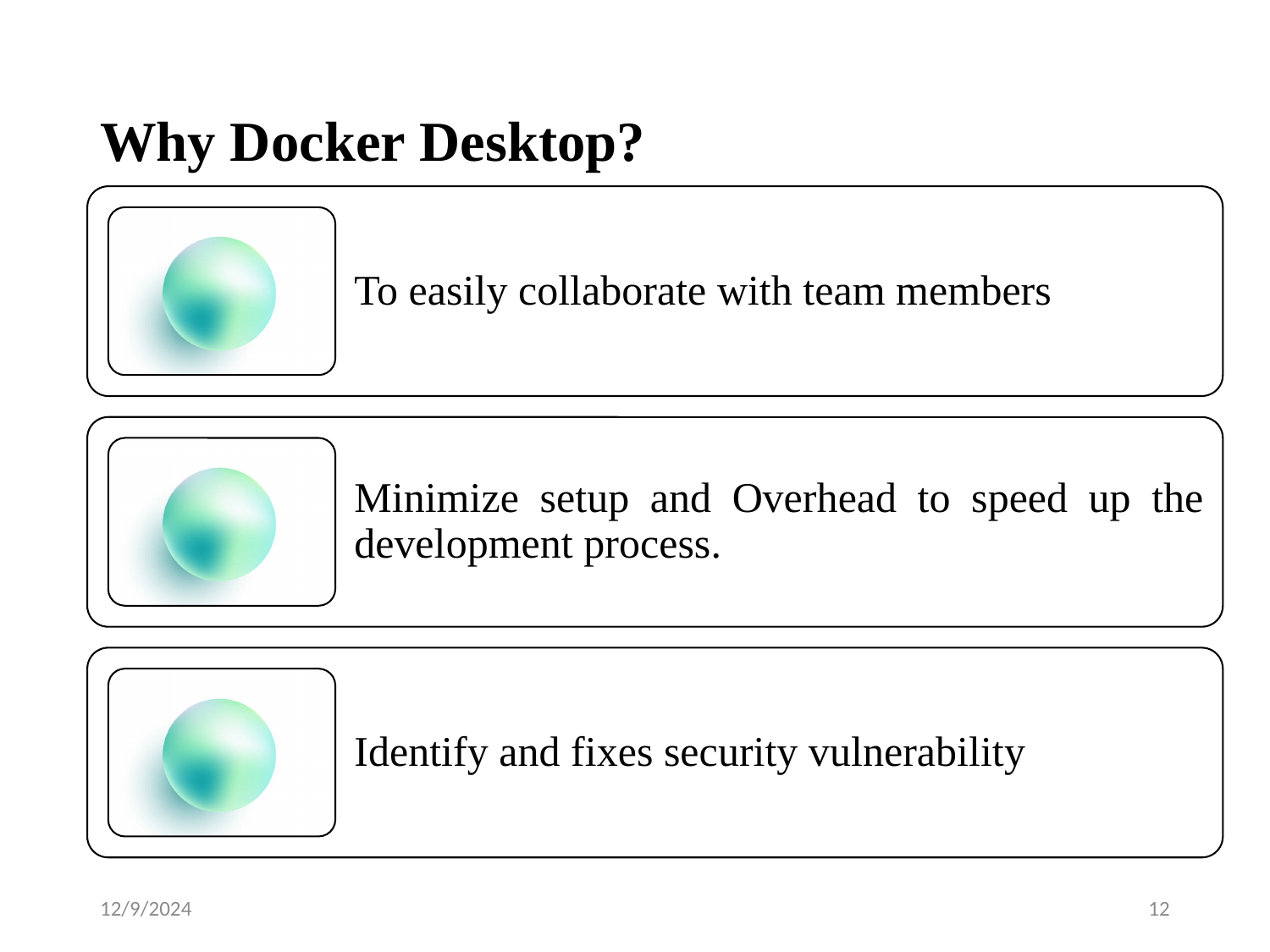

# Why Docker Desktop?
To easily collaborate with team members
Minimize setup and Overhead to speed up the development process.
Identify and fixes security vulnerability
12/9/2024
12